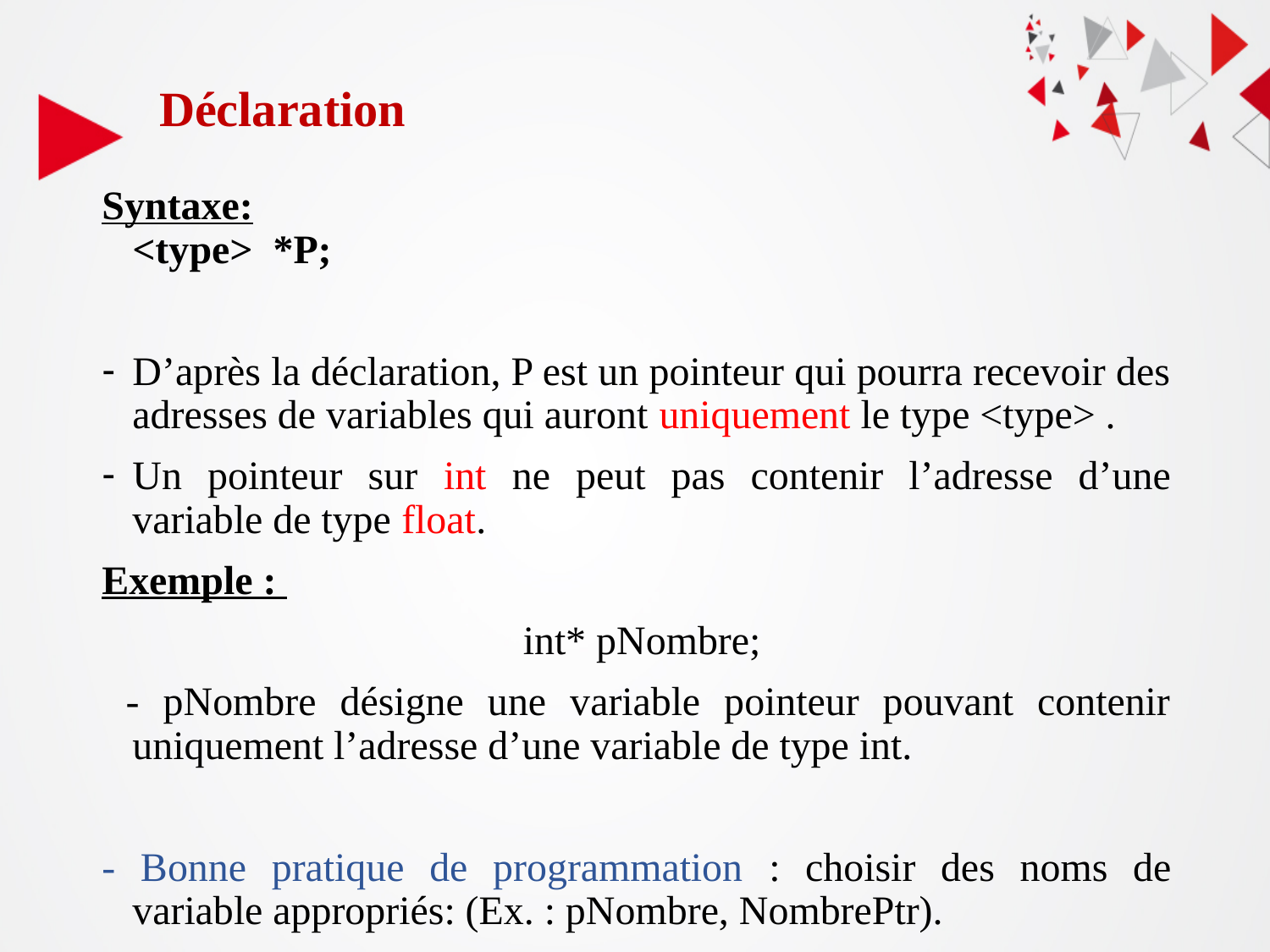

Déclaration

Syntaxe:
<type>  *P;

D’après la déclaration, P est un pointeur qui pourra recevoir des adresses de variables qui auront uniquement le type <type> .
Un pointeur sur int ne peut pas contenir l’adresse d’une variable de type float.
Exemple :
 int* pNombre;
 - pNombre désigne une variable pointeur pouvant contenir uniquement l’adresse d’une variable de type int.

- Bonne pratique de programmation : choisir des noms de variable appropriés: (Ex. : pNombre, NombrePtr).

14